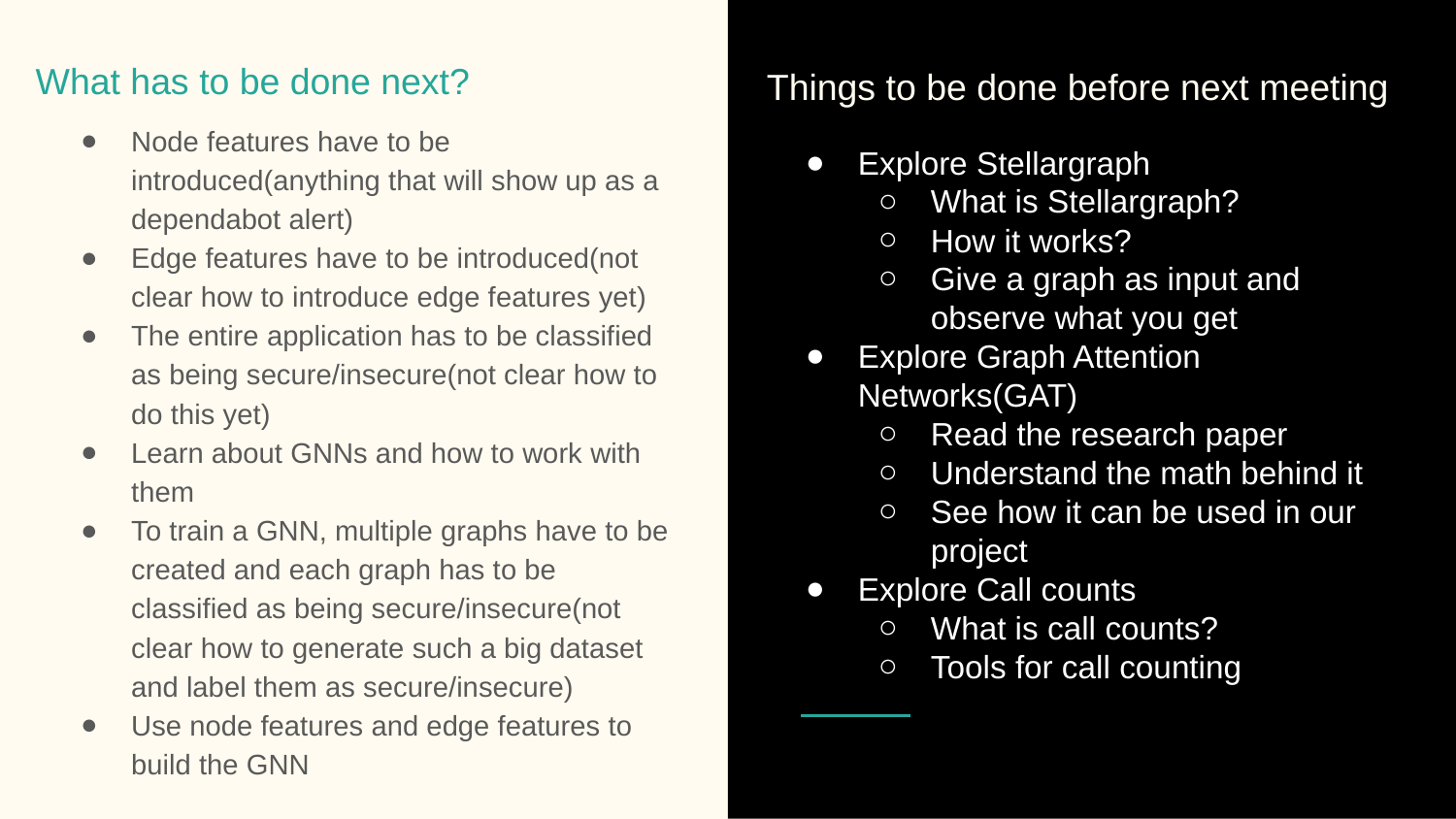

# What has to be done next?
Things to be done before next meeting
Node features have to be introduced(anything that will show up as a dependabot alert)
Edge features have to be introduced(not clear how to introduce edge features yet)
The entire application has to be classified as being secure/insecure(not clear how to do this yet)
Learn about GNNs and how to work with them
To train a GNN, multiple graphs have to be created and each graph has to be classified as being secure/insecure(not clear how to generate such a big dataset and label them as secure/insecure)
Use node features and edge features to build the GNN

Explore Stellargraph
What is Stellargraph?
How it works?
Give a graph as input and observe what you get
Explore Graph Attention Networks(GAT)
Read the research paper
Understand the math behind it
See how it can be used in our project
Explore Call counts
What is call counts?
Tools for call counting